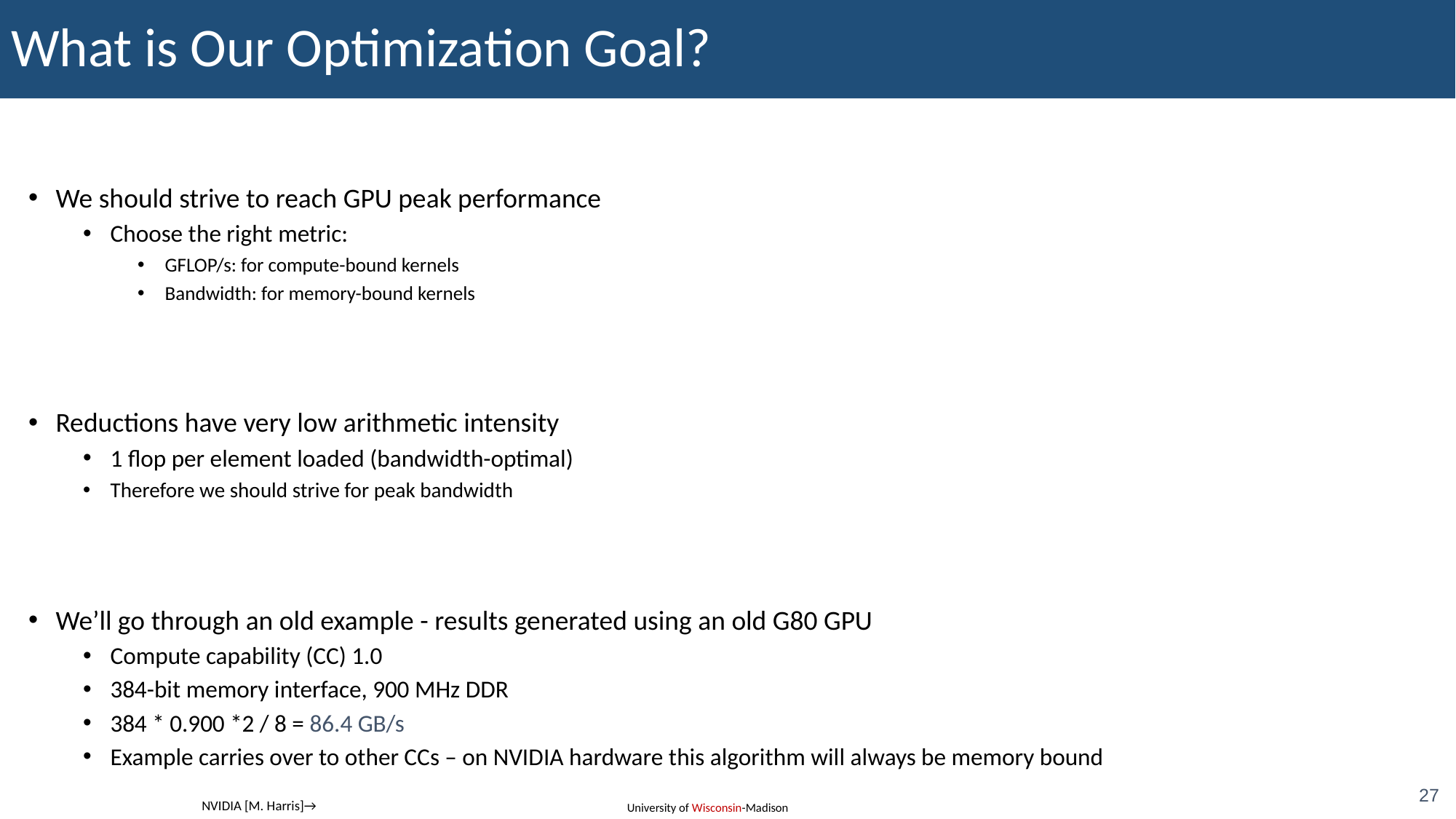

# What is Our Optimization Goal?
We should strive to reach GPU peak performance
Choose the right metric:
GFLOP/s: for compute-bound kernels
Bandwidth: for memory-bound kernels

Reductions have very low arithmetic intensity
1 flop per element loaded (bandwidth-optimal)
Therefore we should strive for peak bandwidth

We’ll go through an old example - results generated using an old G80 GPU
Compute capability (CC) 1.0
384-bit memory interface, 900 MHz DDR
384 * 0.900 *2 / 8 = 86.4 GB/s
Example carries over to other CCs – on NVIDIA hardware this algorithm will always be memory bound
27
NVIDIA [M. Harris]→